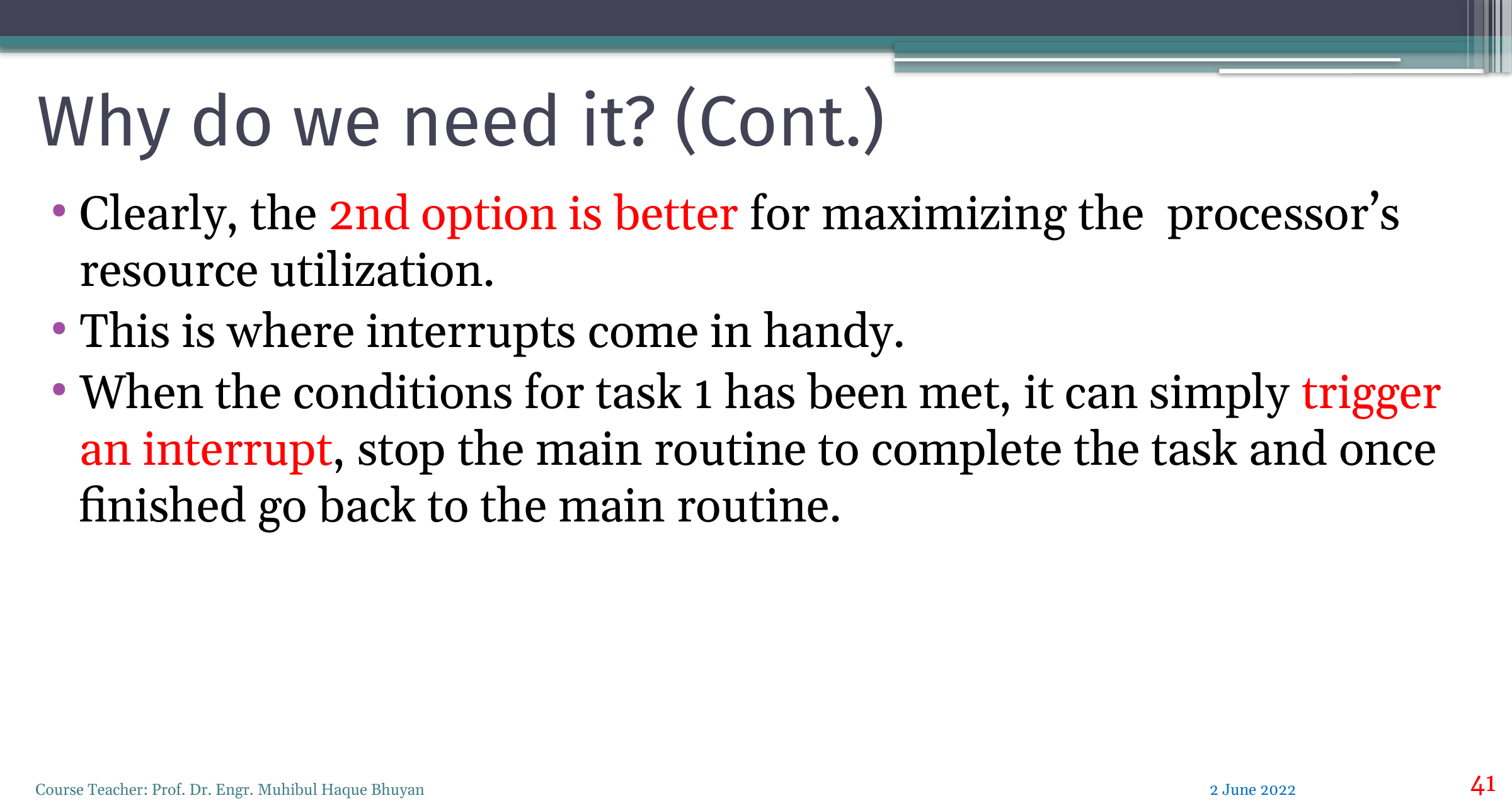

# Why do we need it? (Cont.)
Clearly, the 2nd option is better for maximizing the  processor’s resource utilization.
This is where interrupts come in handy.
When the conditions for task 1 has been met, it can simply trigger an interrupt, stop the main routine to complete the task and once finished go back to the main routine.
41
Course Teacher: Prof. Dr. Engr. Muhibul Haque Bhuyan
2 June 2022